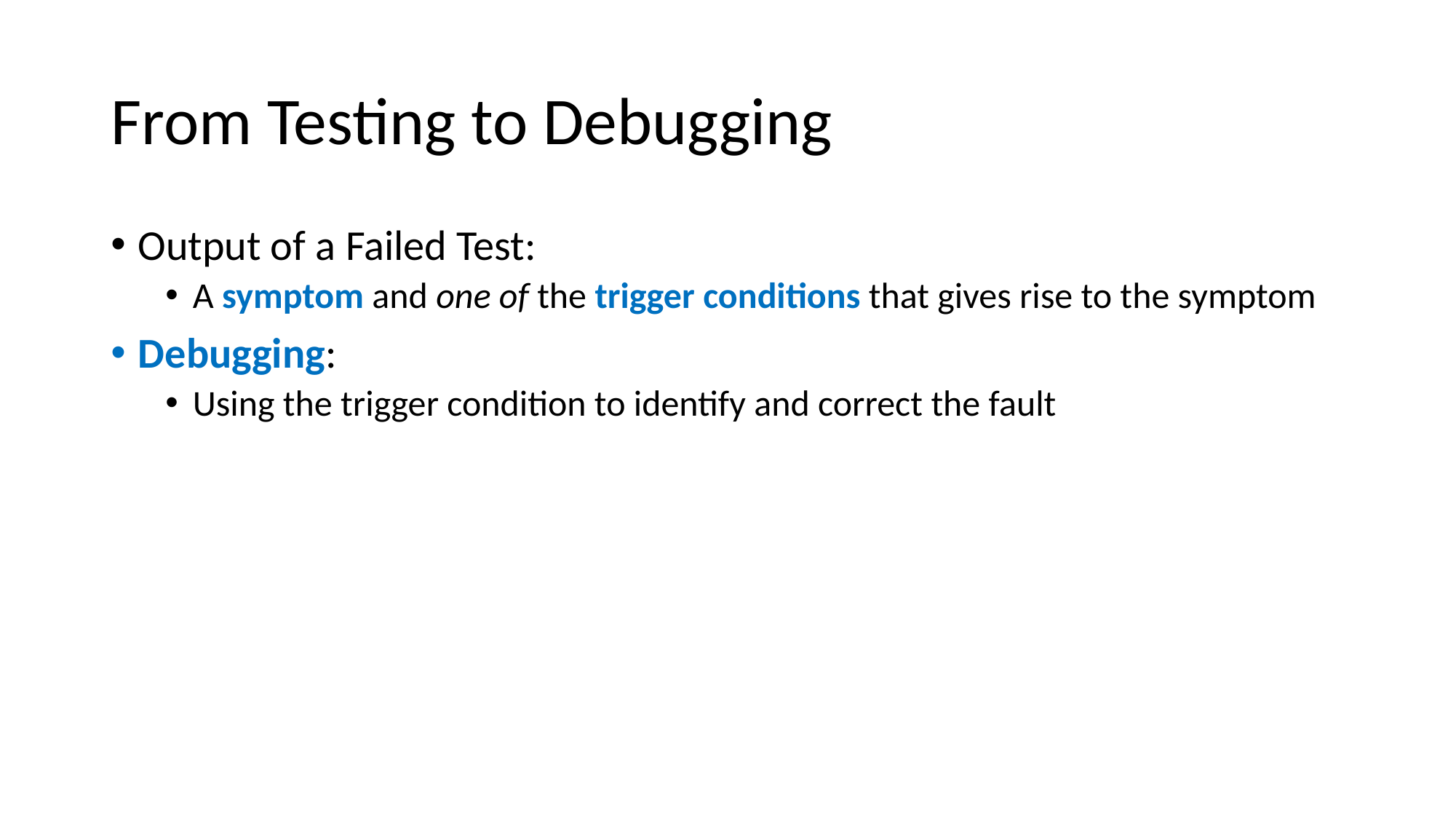

# From Testing to Debugging
Output of a Failed Test:
A symptom and one of the trigger conditions that gives rise to the symptom
Debugging:
Using the trigger condition to identify and correct the fault